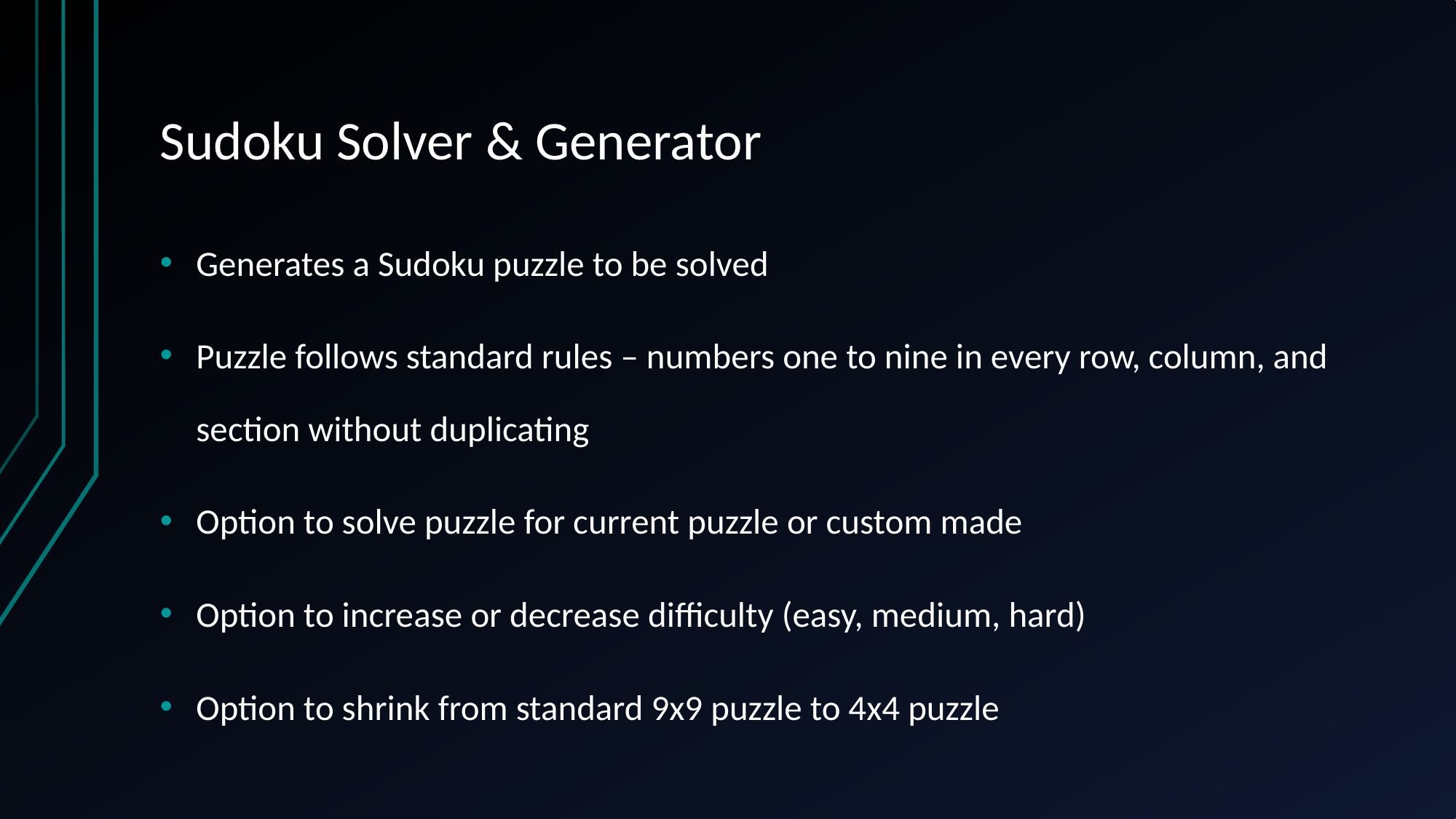

# Sudoku Solver & Generator
Generates a Sudoku puzzle to be solved
Puzzle follows standard rules – numbers one to nine in every row, column, and section without duplicating
Option to solve puzzle for current puzzle or custom made
Option to increase or decrease difficulty (easy, medium, hard)
Option to shrink from standard 9x9 puzzle to 4x4 puzzle